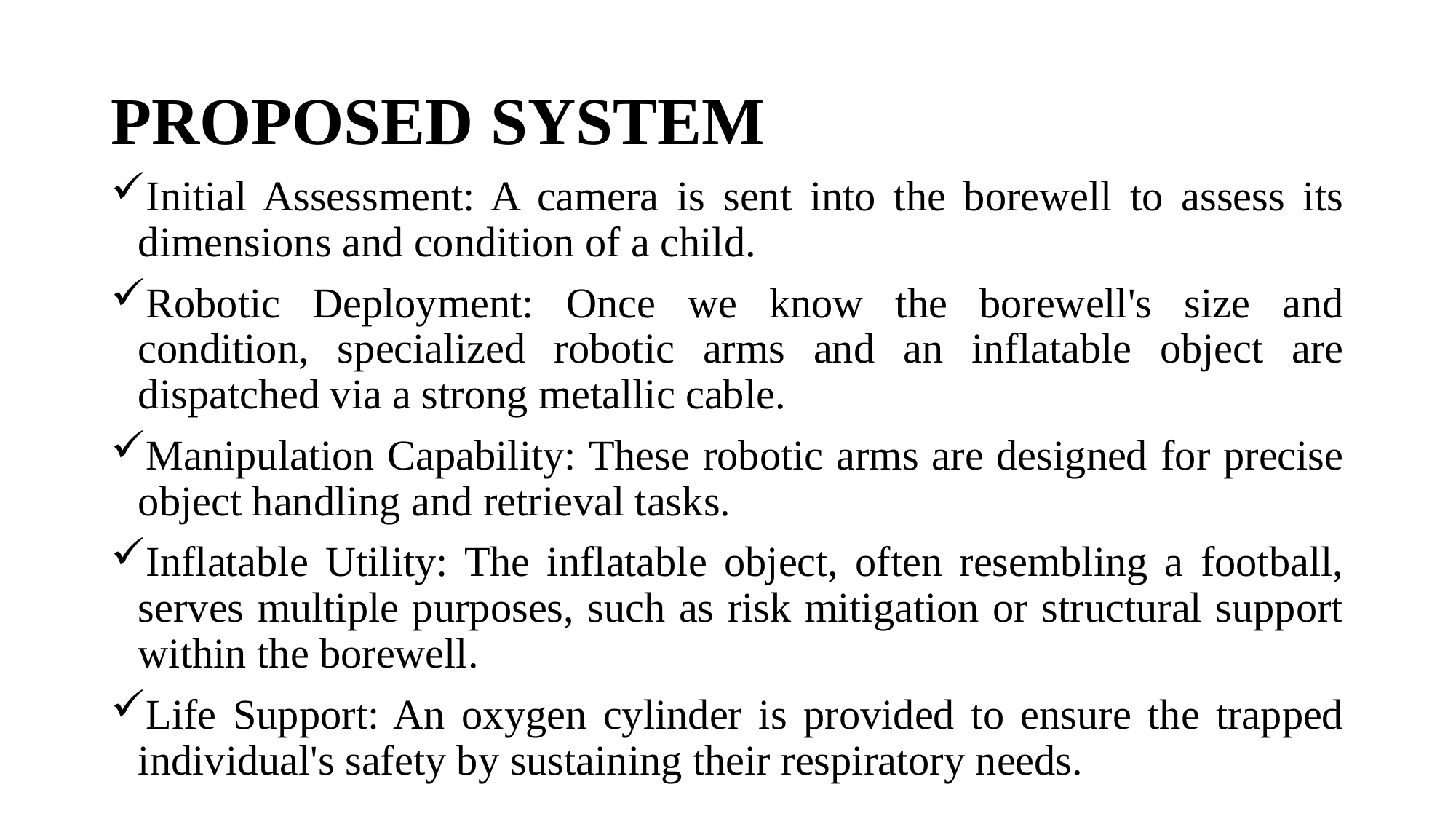

# PROPOSED SYSTEM
Initial Assessment: A camera is sent into the borewell to assess its dimensions and condition of a child.
Robotic Deployment: Once we know the borewell's size and condition, specialized robotic arms and an inflatable object are dispatched via a strong metallic cable.
Manipulation Capability: These robotic arms are designed for precise object handling and retrieval tasks.
Inflatable Utility: The inflatable object, often resembling a football, serves multiple purposes, such as risk mitigation or structural support within the borewell.
Life Support: An oxygen cylinder is provided to ensure the trapped individual's safety by sustaining their respiratory needs.